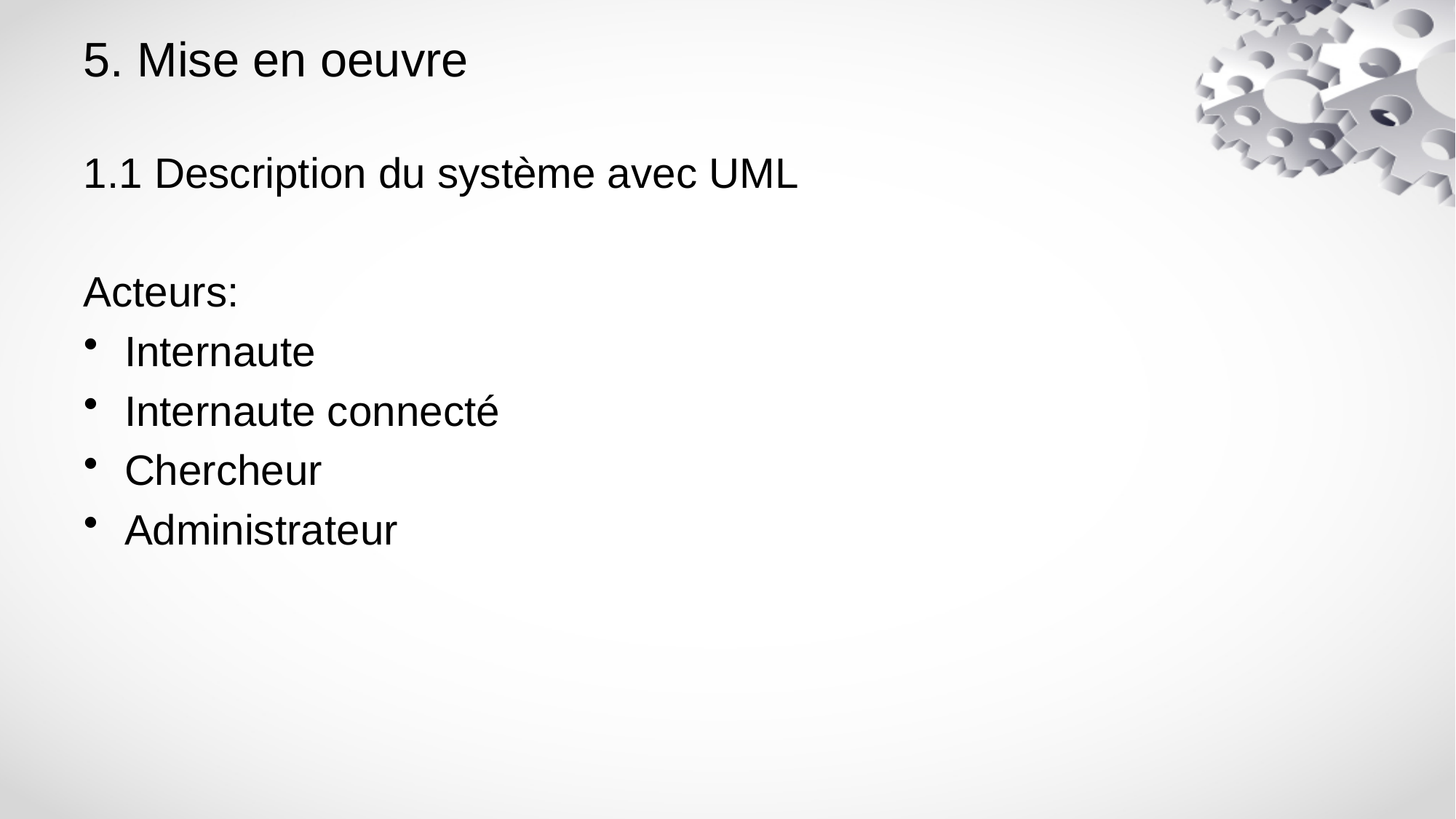

# 5. Mise en oeuvre
1.1 Description du système avec UML

Acteurs:
Internaute
Internaute connecté
Chercheur
Administrateur